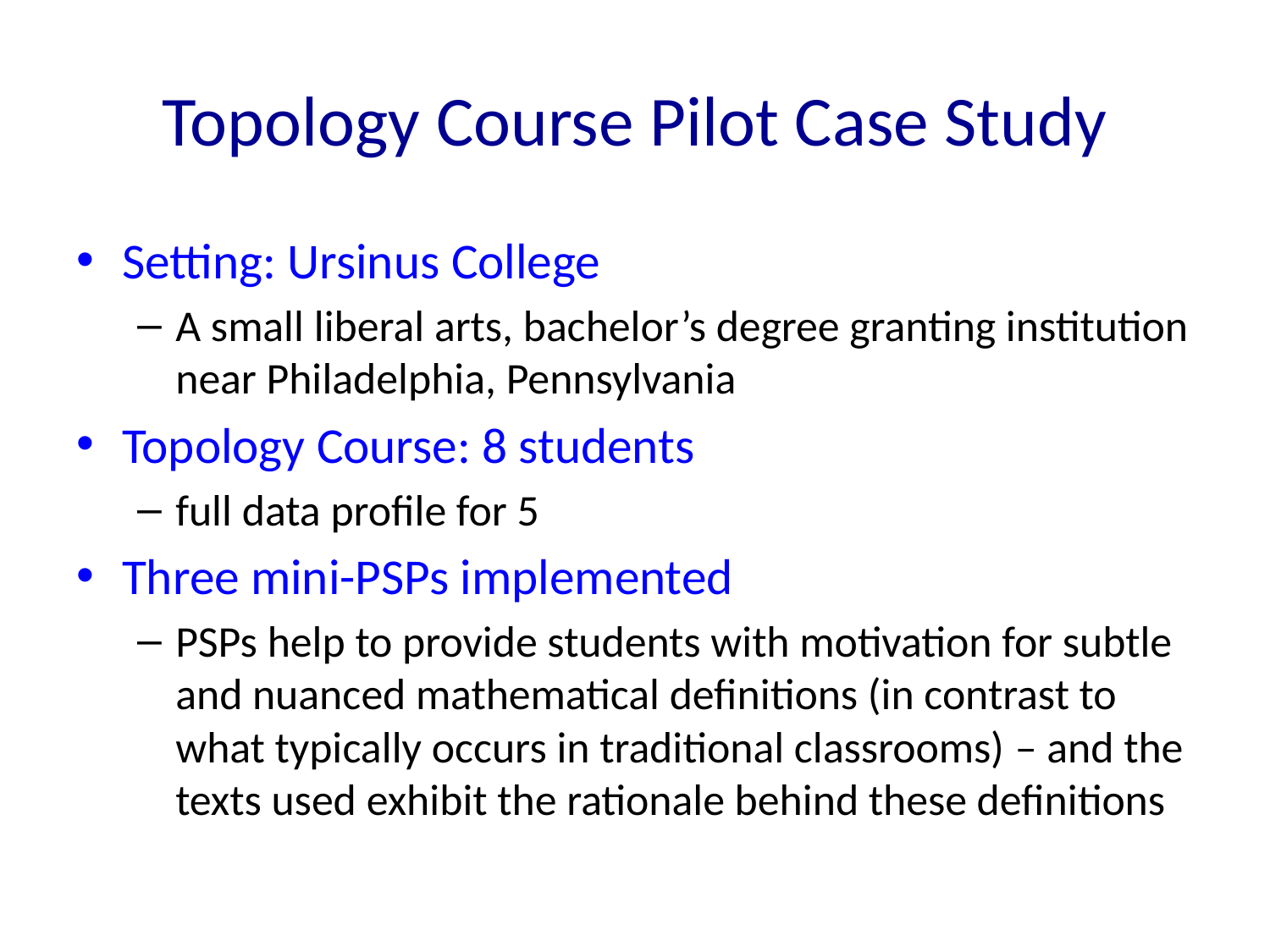

# Topology Course Pilot Case Study
Setting: Ursinus College
A small liberal arts, bachelor’s degree granting institution near Philadelphia, Pennsylvania
Topology Course: 8 students
full data profile for 5
Three mini-PSPs implemented
PSPs help to provide students with motivation for subtle and nuanced mathematical definitions (in contrast to what typically occurs in traditional classrooms) – and the texts used exhibit the rationale behind these definitions